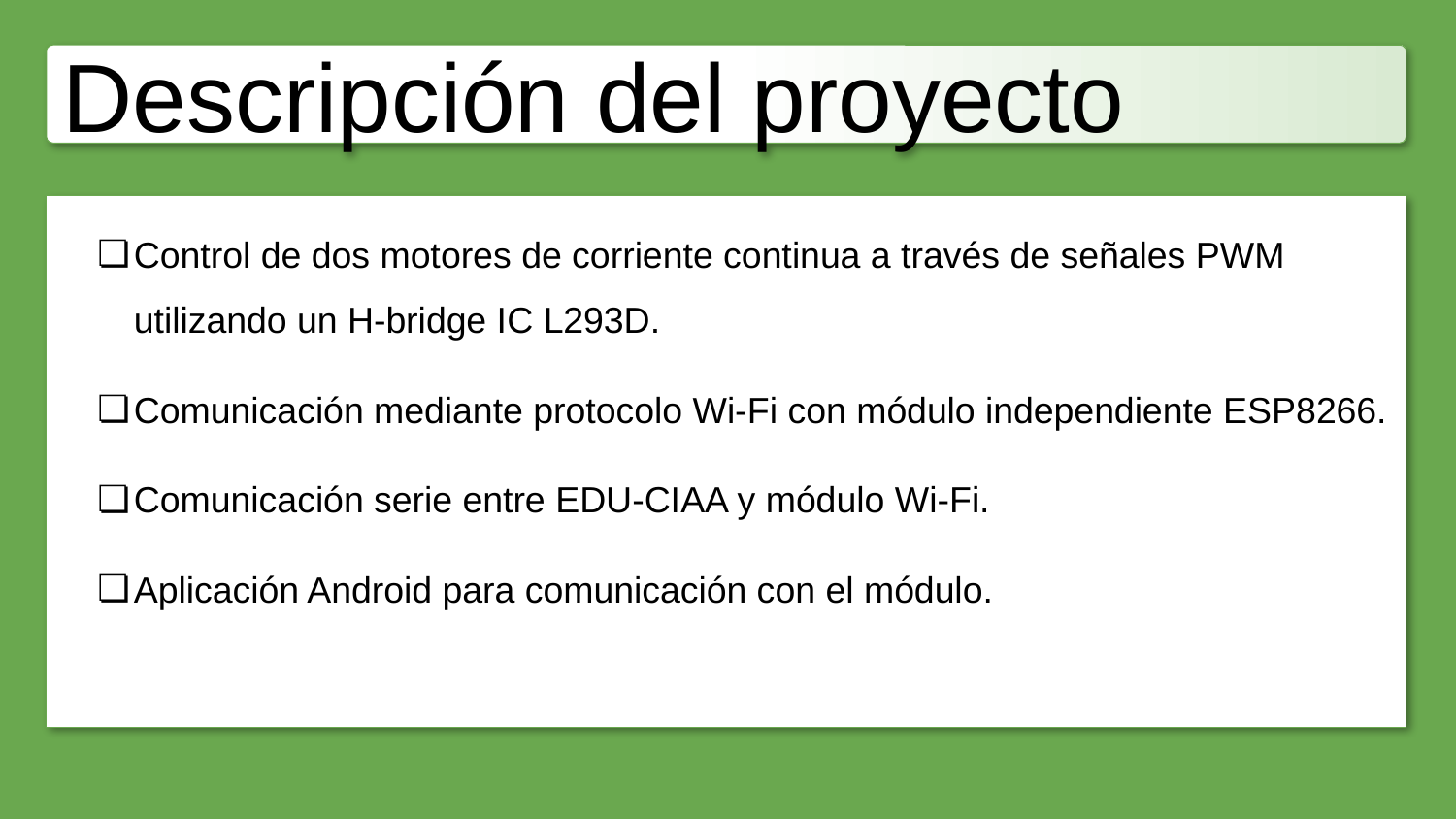

Descripción del proyecto
Control de dos motores de corriente continua a través de señales PWM utilizando un H-bridge IC L293D.
Comunicación mediante protocolo Wi-Fi con módulo independiente ESP8266.
Comunicación serie entre EDU-CIAA y módulo Wi-Fi.
Aplicación Android para comunicación con el módulo.